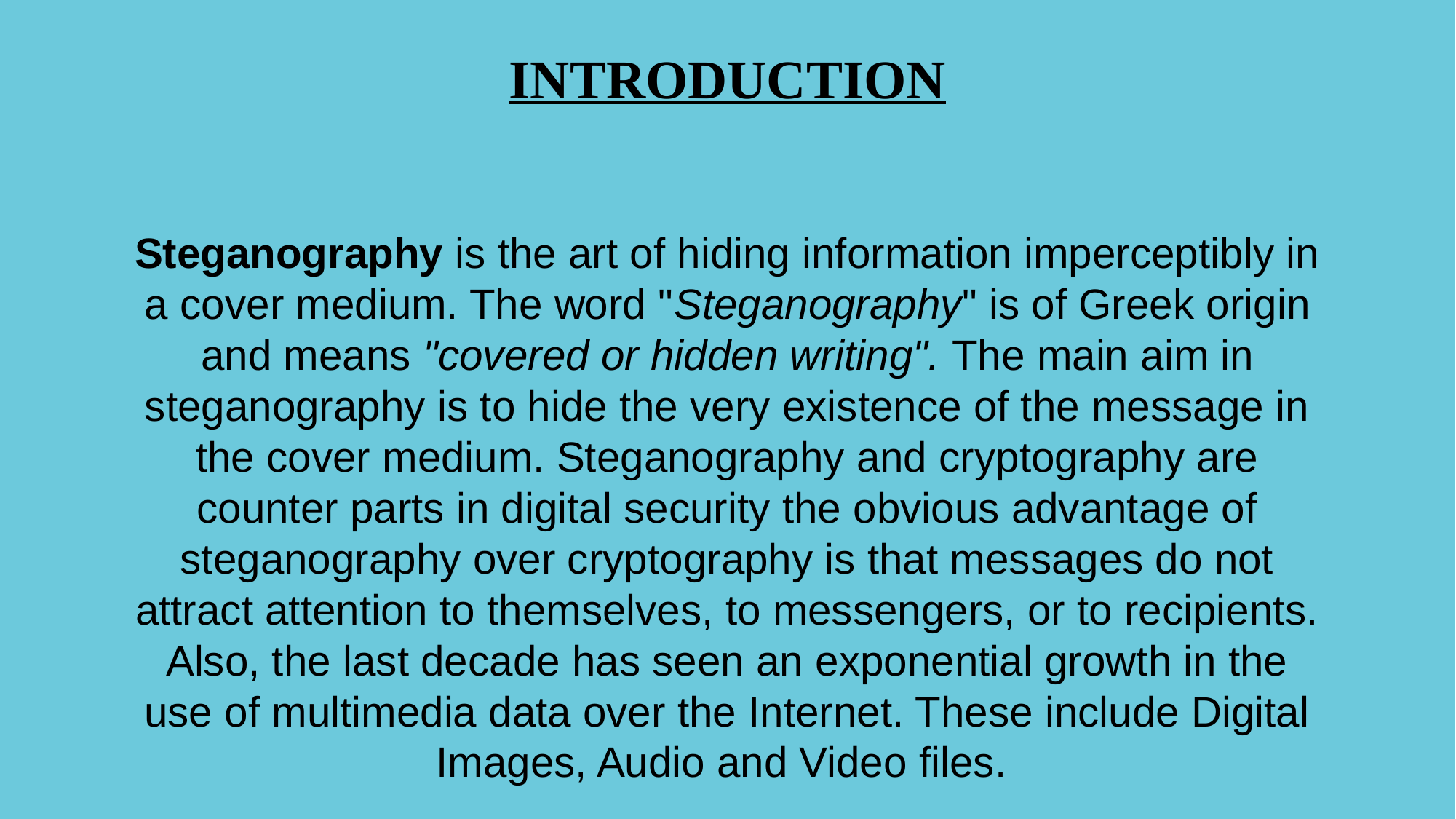

INTRODUCTION

Steganography is the art of hiding information imperceptibly in a cover medium. The word "Steganography" is of Greek origin and means "covered or hidden writing". The main aim in steganography is to hide the very existence of the message in the cover medium. Steganography and cryptography are counter parts in digital security the obvious advantage of steganography over cryptography is that messages do not attract attention to themselves, to messengers, or to recipients. Also, the last decade has seen an exponential growth in the use of multimedia data over the Internet. These include Digital Images, Audio and Video files.